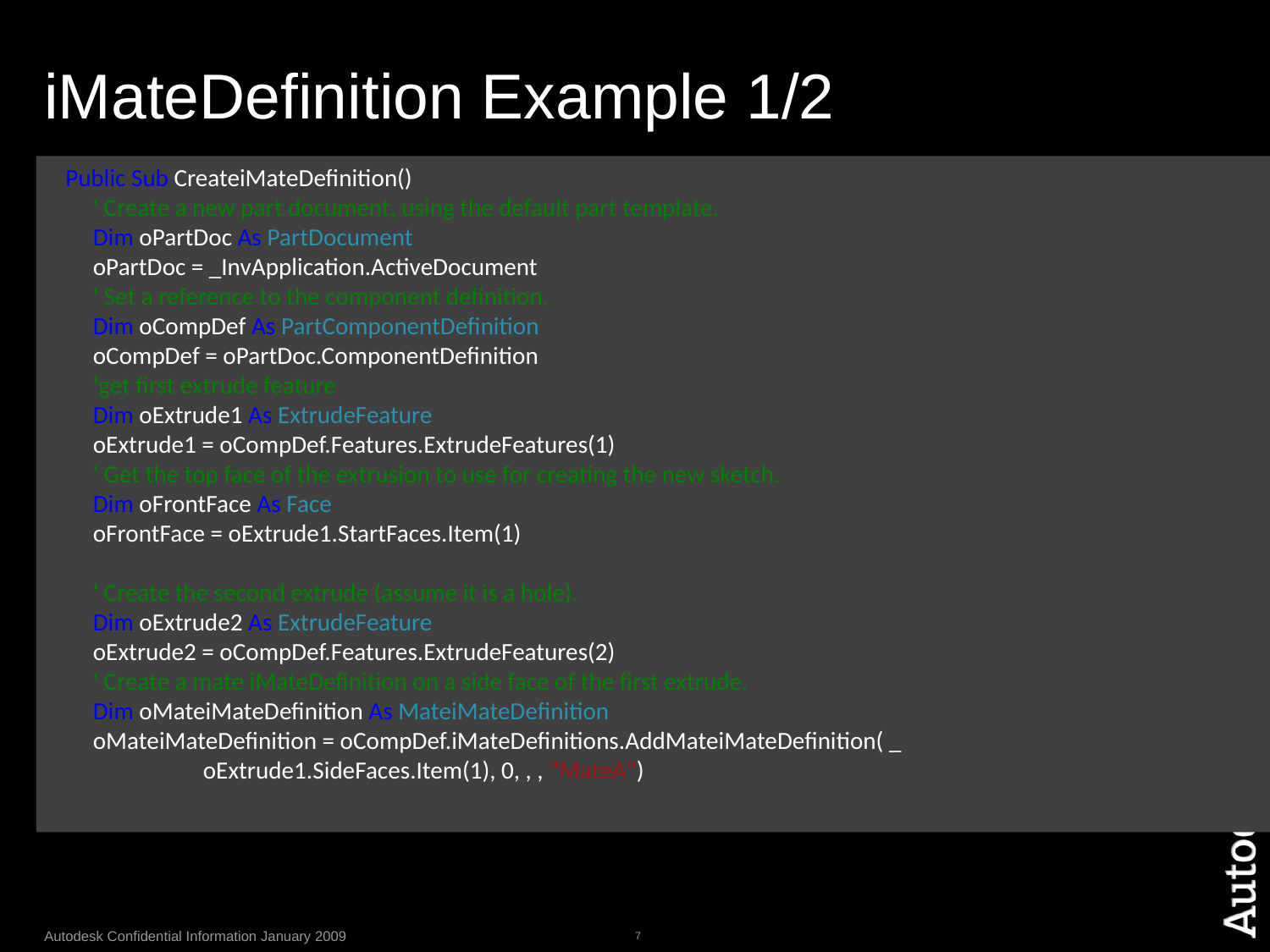

# iMateDefinition Example 1/2
   Public Sub CreateiMateDefinition()
        ' Create a new part document, using the default part template.
        Dim oPartDoc As PartDocument
        oPartDoc = _InvApplication.ActiveDocument
        ' Set a reference to the component definition.
        Dim oCompDef As PartComponentDefinition
        oCompDef = oPartDoc.ComponentDefinition
        'get first extrude feature
        Dim oExtrude1 As ExtrudeFeature
        oExtrude1 = oCompDef.Features.ExtrudeFeatures(1)
        ' Get the top face of the extrusion to use for creating the new sketch.
        Dim oFrontFace As Face
        oFrontFace = oExtrude1.StartFaces.Item(1)

        ' Create the second extrude (assume it is a hole).
        Dim oExtrude2 As ExtrudeFeature
        oExtrude2 = oCompDef.Features.ExtrudeFeatures(2)
        ' Create a mate iMateDefinition on a side face of the first extrude.
        Dim oMateiMateDefinition As MateiMateDefinition
        oMateiMateDefinition = oCompDef.iMateDefinitions.AddMateiMateDefinition( _
                            oExtrude1.SideFaces.Item(1), 0, , , "MateA")